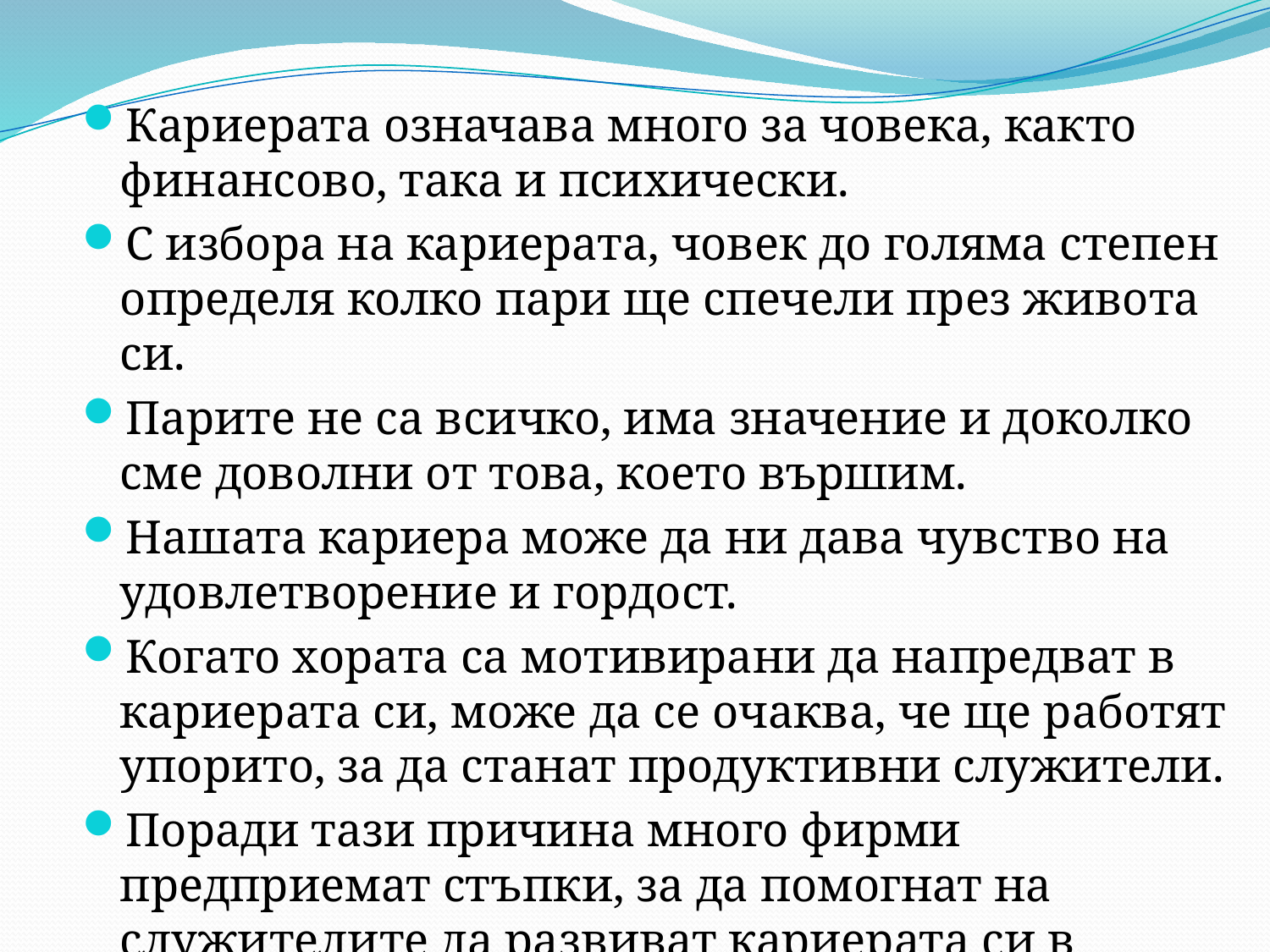

Кариерата означава много за човека, както финансово, така и психически.
С избора на кариерата, човек до голяма степен определя колко пари ще спечели през живота си.
Парите не са всичко, има значение и доколко сме доволни от това, което вършим.
Нашата кариера може да ни дава чувство на удовлетворение и гордост.
Когато хората са мотивирани да напредват в кариерата си, може да се очаква, че ще работят упорито, за да станат продуктивни служители.
Поради тази причина много фирми предприемат стъпки, за да помогнат на служителите да развиват кариерата си в насока, която е най-подходяща за тях.